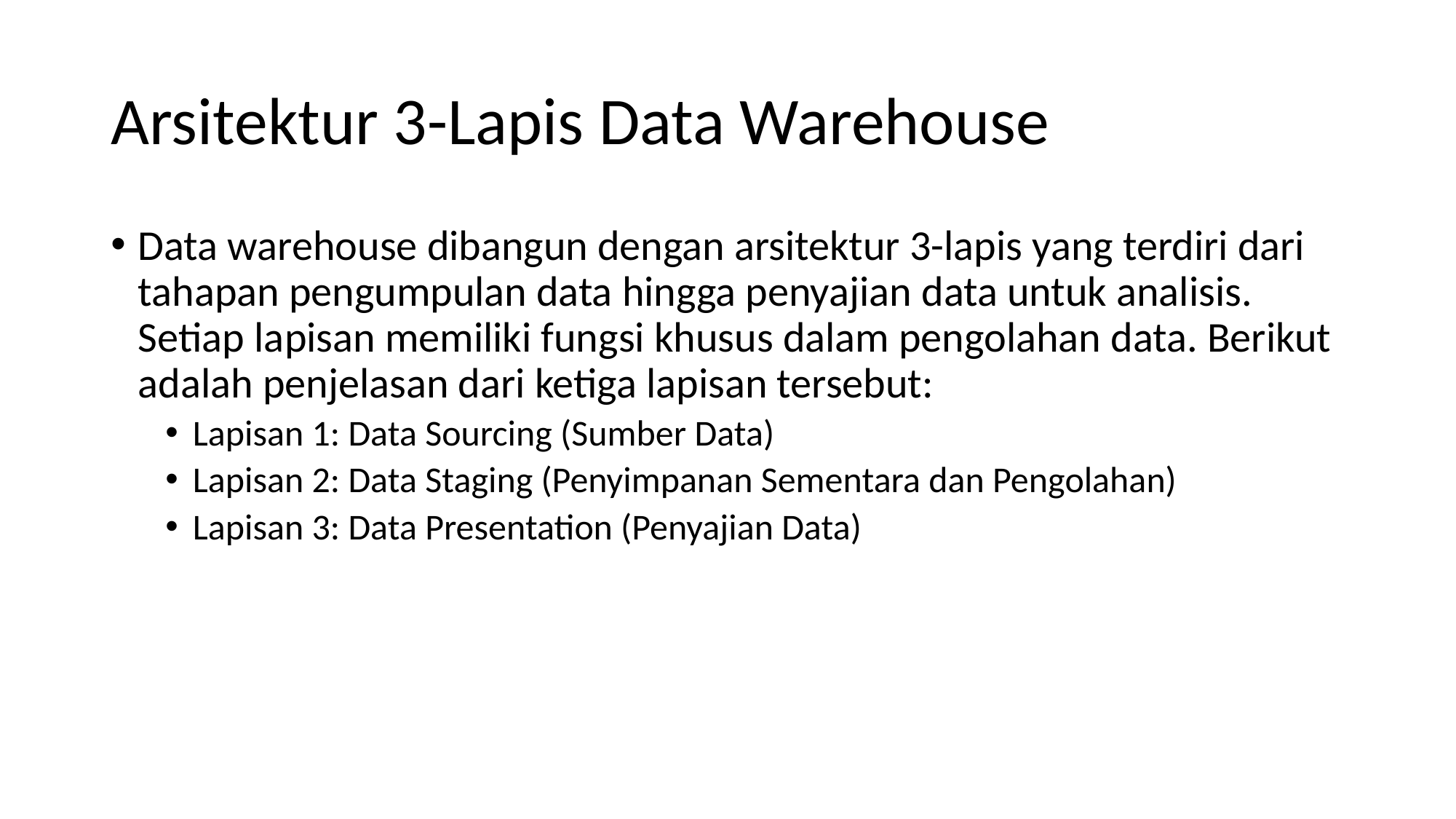

# Arsitektur 3-Lapis Data Warehouse
Data warehouse dibangun dengan arsitektur 3-lapis yang terdiri dari tahapan pengumpulan data hingga penyajian data untuk analisis. Setiap lapisan memiliki fungsi khusus dalam pengolahan data. Berikut adalah penjelasan dari ketiga lapisan tersebut:
Lapisan 1: Data Sourcing (Sumber Data)
Lapisan 2: Data Staging (Penyimpanan Sementara dan Pengolahan)
Lapisan 3: Data Presentation (Penyajian Data)